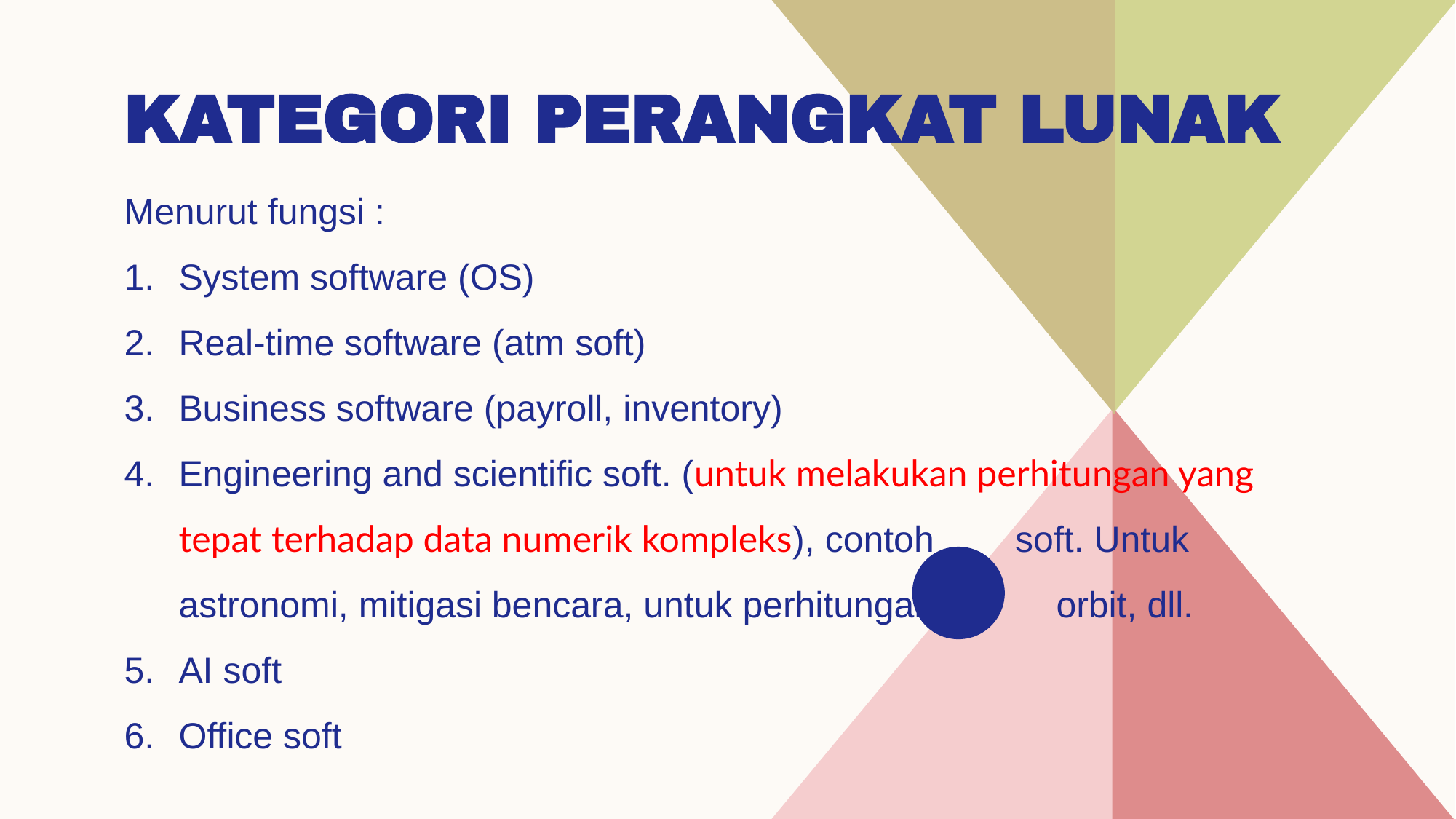

# Kategori perangkat lunak
Menurut fungsi :
System software (OS)
Real-time software (atm soft)
Business software (payroll, inventory)
Engineering and scientific soft. (untuk melakukan perhitungan yang tepat terhadap data numerik kompleks), contoh        soft. Untuk astronomi, mitigasi bencara, untuk perhitungan            orbit, dll.
AI soft
Office soft